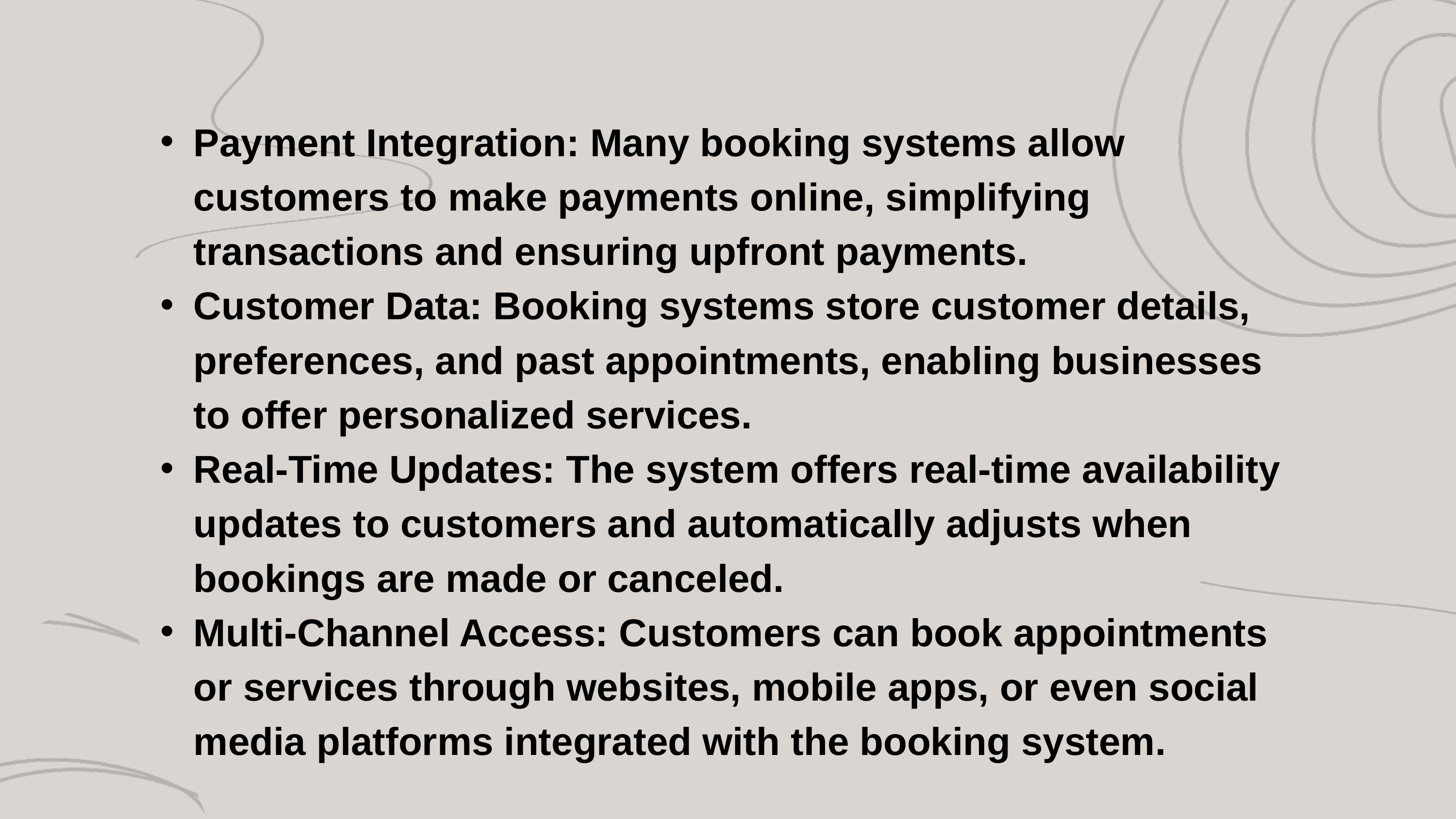

Payment Integration: Many booking systems allow customers to make payments online, simplifying transactions and ensuring upfront payments.
Customer Data: Booking systems store customer details, preferences, and past appointments, enabling businesses to offer personalized services.
Real-Time Updates: The system offers real-time availability updates to customers and automatically adjusts when bookings are made or canceled.
Multi-Channel Access: Customers can book appointments or services through websites, mobile apps, or even social media platforms integrated with the booking system.